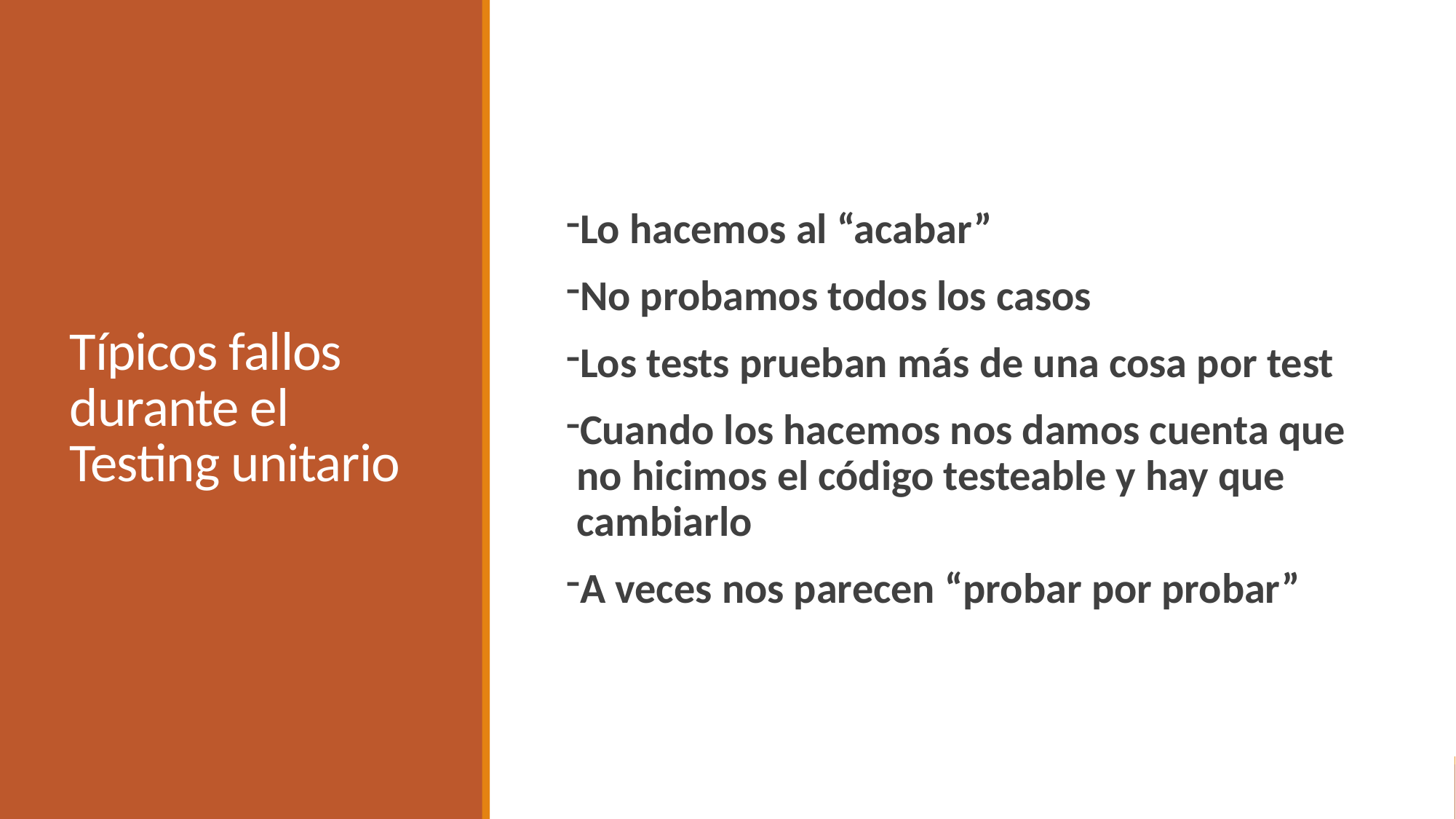

# Típicos fallos durante el Testing unitario
Lo hacemos al “acabar”
No probamos todos los casos
Los tests prueban más de una cosa por test
Cuando los hacemos nos damos cuenta que no hicimos el código testeable y hay que cambiarlo
A veces nos parecen “probar por probar”